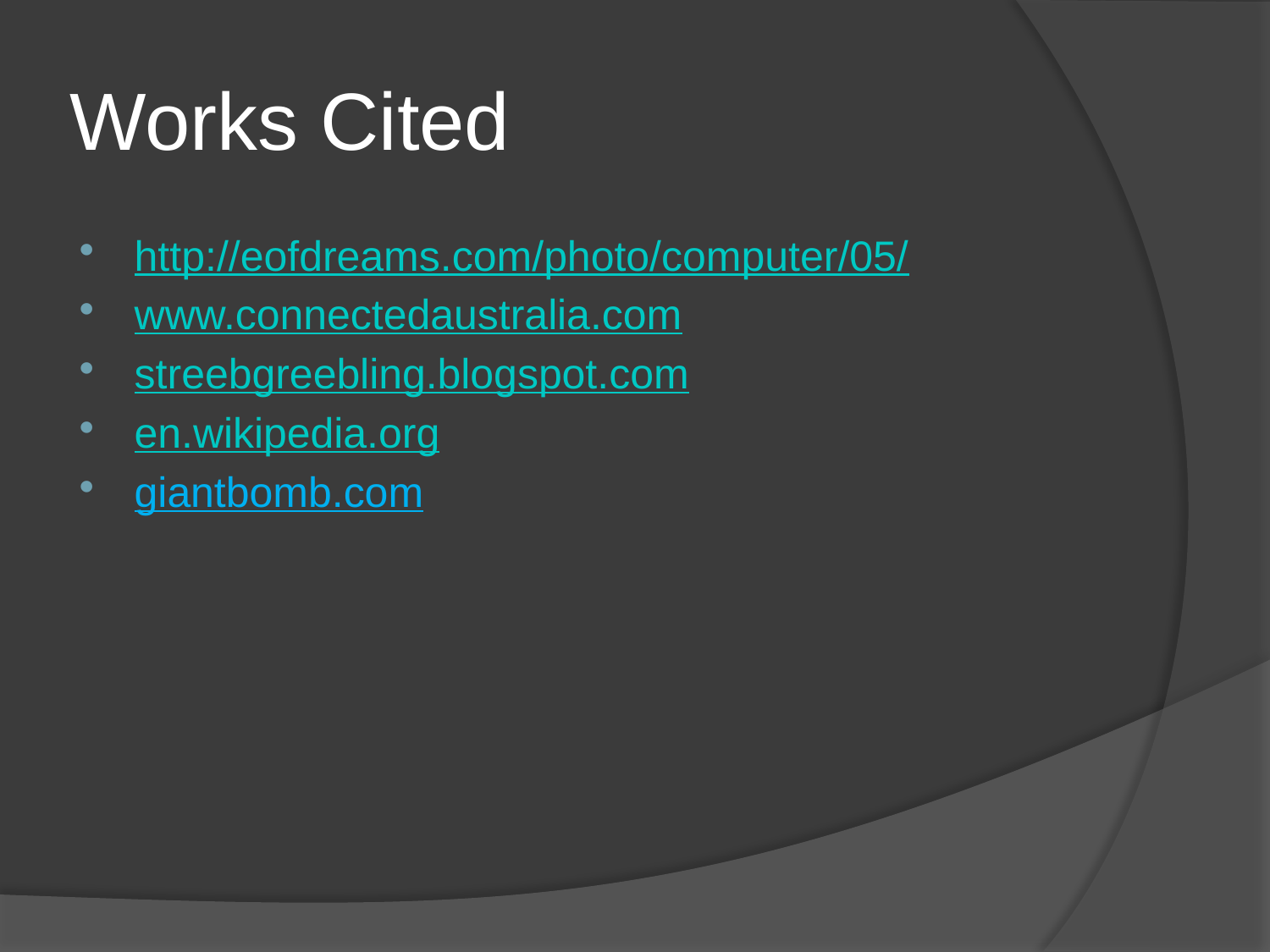

# Works Cited
http://eofdreams.com/photo/computer/05/
www.connectedaustralia.com
streebgreebling.blogspot.com
en.wikipedia.org
giantbomb.com